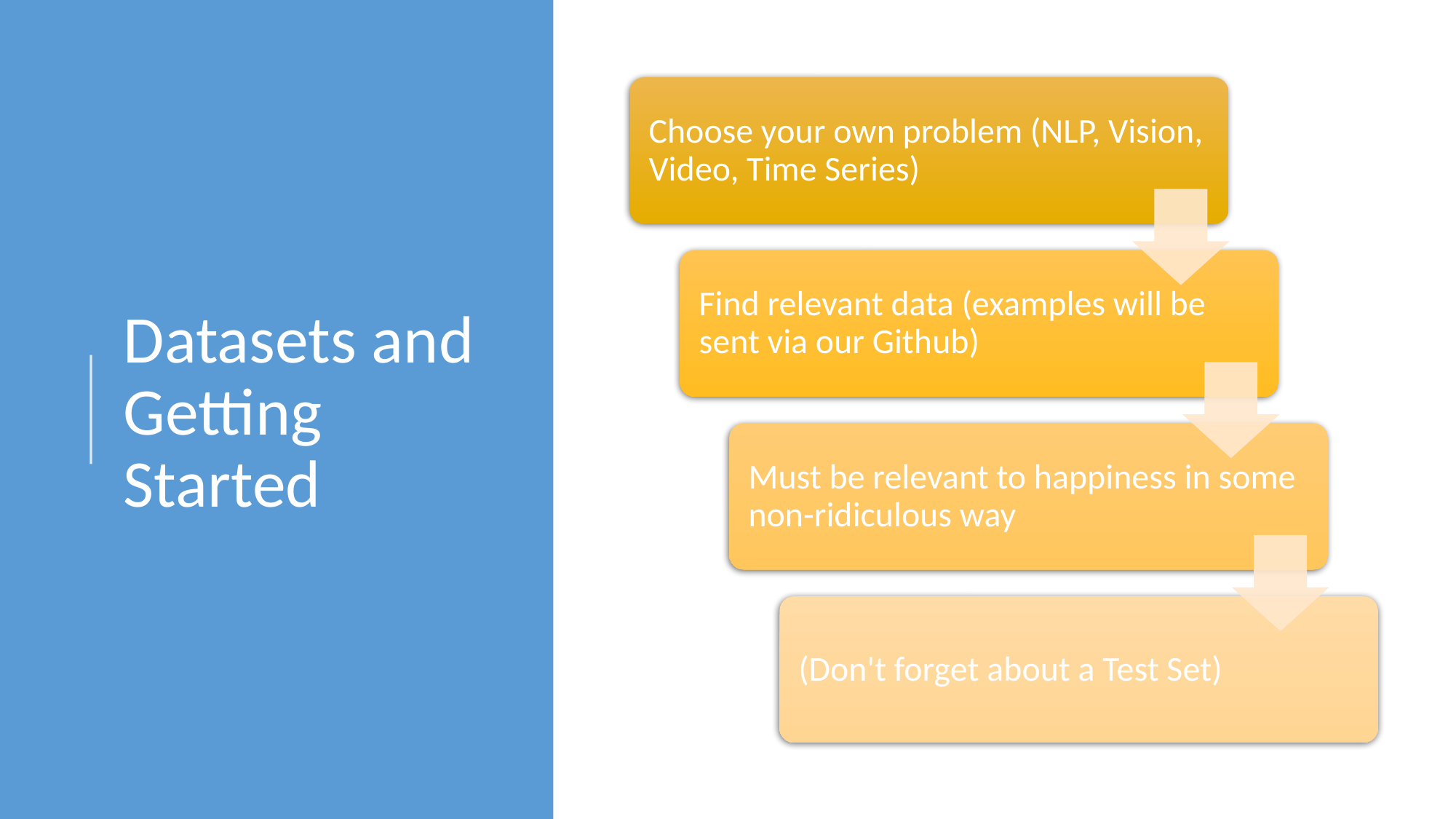

Choose your own problem (NLP, Vision, Video, Time Series)
Find relevant data (examples will be sent via our Github)
Must be relevant to happiness in some non-ridiculous way
(Don't forget about a Test Set)

# Datasets and Getting Started